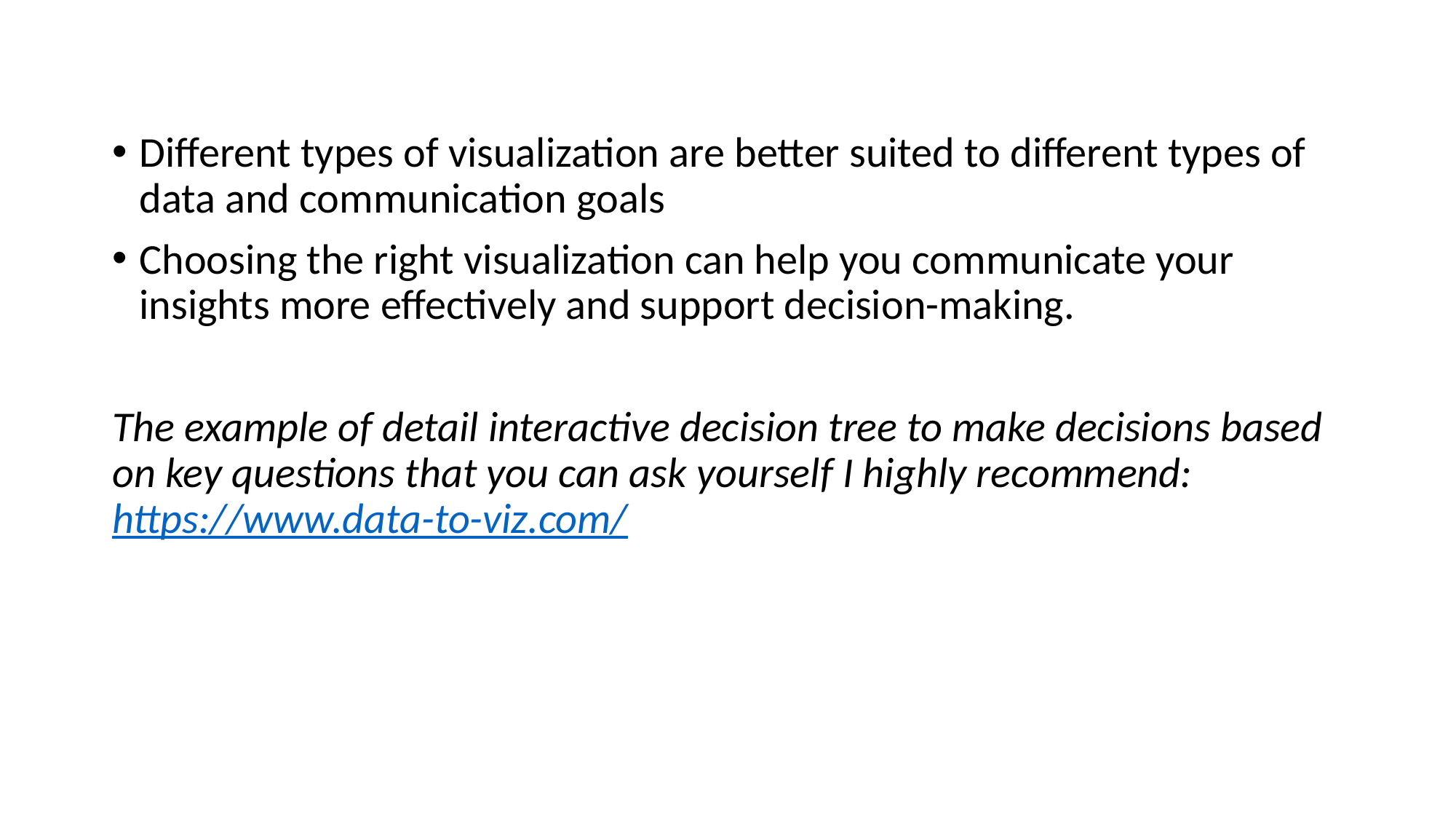

Different types of visualization are better suited to different types of data and communication goals
Choosing the right visualization can help you communicate your insights more effectively and support decision-making.

The example of detail interactive decision tree to make decisions based on key questions that you can ask yourself I highly recommend: https://www.data-to-viz.com/